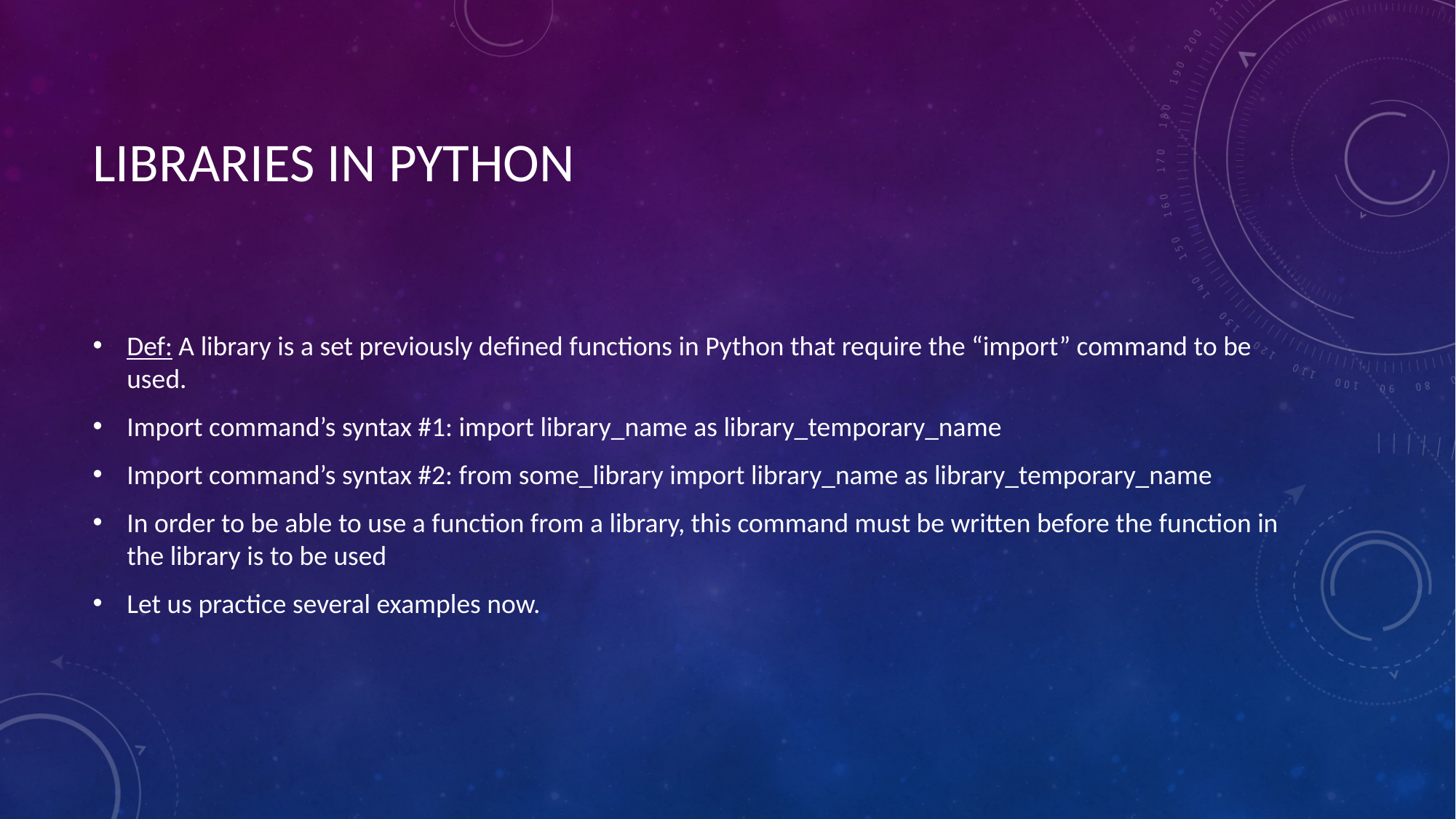

# Libraries in Python
Def: A library is a set previously defined functions in Python that require the “import” command to be used.
Import command’s syntax #1: import library_name as library_temporary_name
Import command’s syntax #2: from some_library import library_name as library_temporary_name
In order to be able to use a function from a library, this command must be written before the function in the library is to be used
Let us practice several examples now.